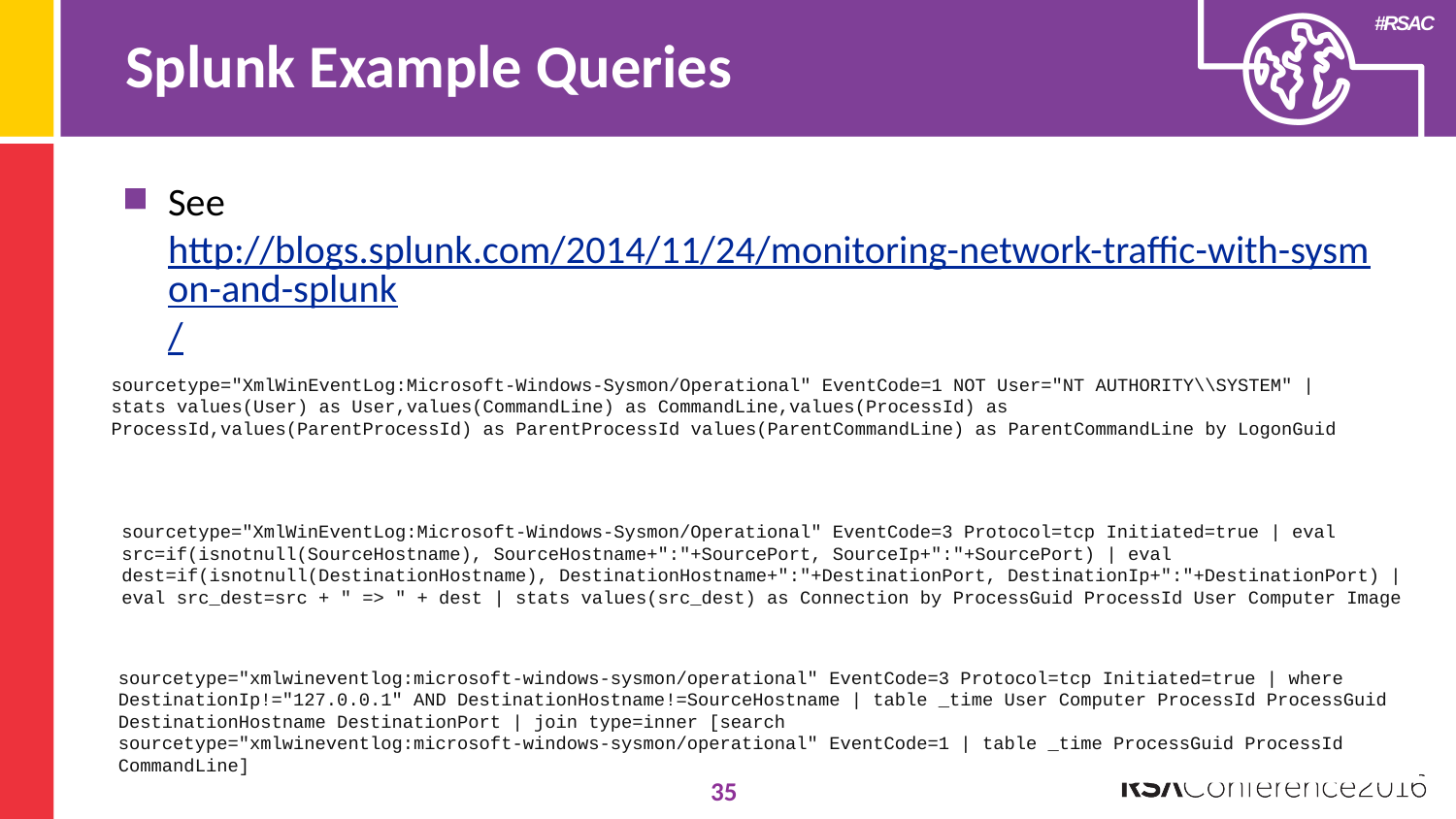

# Splunk Example Queries
See http://blogs.splunk.com/2014/11/24/monitoring-network-traffic-with-sysmon-and-splunk/
Processes grouped by logon GUID:

Outbound connections by process:

Command line for non-local connections:

sourcetype="XmlWinEventLog:Microsoft-Windows-Sysmon/Operational" EventCode=1 NOT User="NT AUTHORITY\\SYSTEM" | stats values(User) as User,values(CommandLine) as CommandLine,values(ProcessId) as ProcessId,values(ParentProcessId) as ParentProcessId values(ParentCommandLine) as ParentCommandLine by LogonGuid
sourcetype="XmlWinEventLog:Microsoft-Windows-Sysmon/Operational" EventCode=3 Protocol=tcp Initiated=true | eval src=if(isnotnull(SourceHostname), SourceHostname+":"+SourcePort, SourceIp+":"+SourcePort) | eval dest=if(isnotnull(DestinationHostname), DestinationHostname+":"+DestinationPort, DestinationIp+":"+DestinationPort) | eval src_dest=src + " => " + dest | stats values(src_dest) as Connection by ProcessGuid ProcessId User Computer Image
sourcetype="xmlwineventlog:microsoft-windows-sysmon/operational" EventCode=3 Protocol=tcp Initiated=true | where DestinationIp!="127.0.0.1" AND DestinationHostname!=SourceHostname | table _time User Computer ProcessId ProcessGuid DestinationHostname DestinationPort | join type=inner [search sourcetype="xmlwineventlog:microsoft-windows-sysmon/operational" EventCode=1 | table _time ProcessGuid ProcessId CommandLine]
35